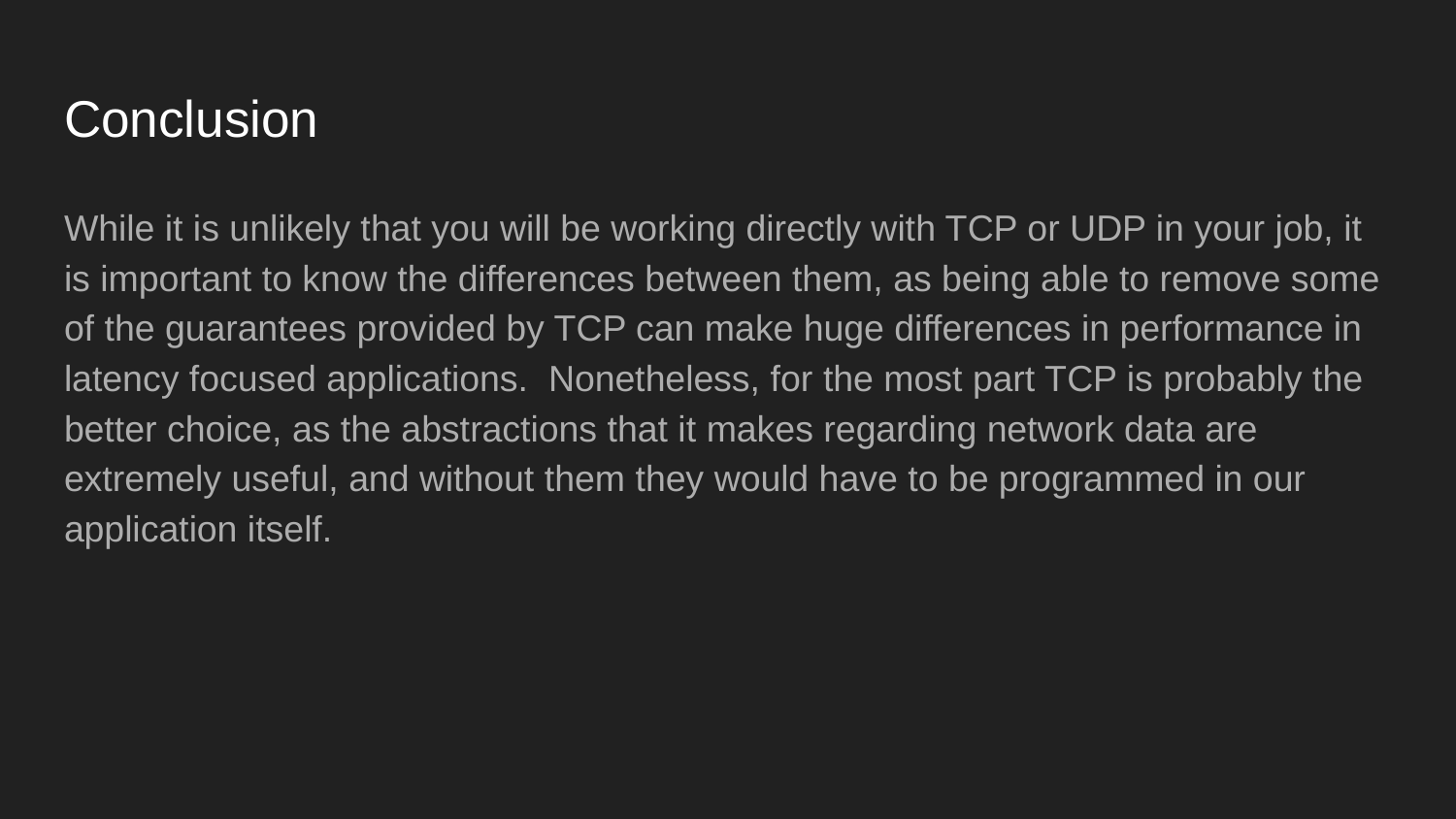

# Conclusion
While it is unlikely that you will be working directly with TCP or UDP in your job, it is important to know the differences between them, as being able to remove some of the guarantees provided by TCP can make huge differences in performance in latency focused applications.  Nonetheless, for the most part TCP is probably the better choice, as the abstractions that it makes regarding network data are extremely useful, and without them they would have to be programmed in our application itself.